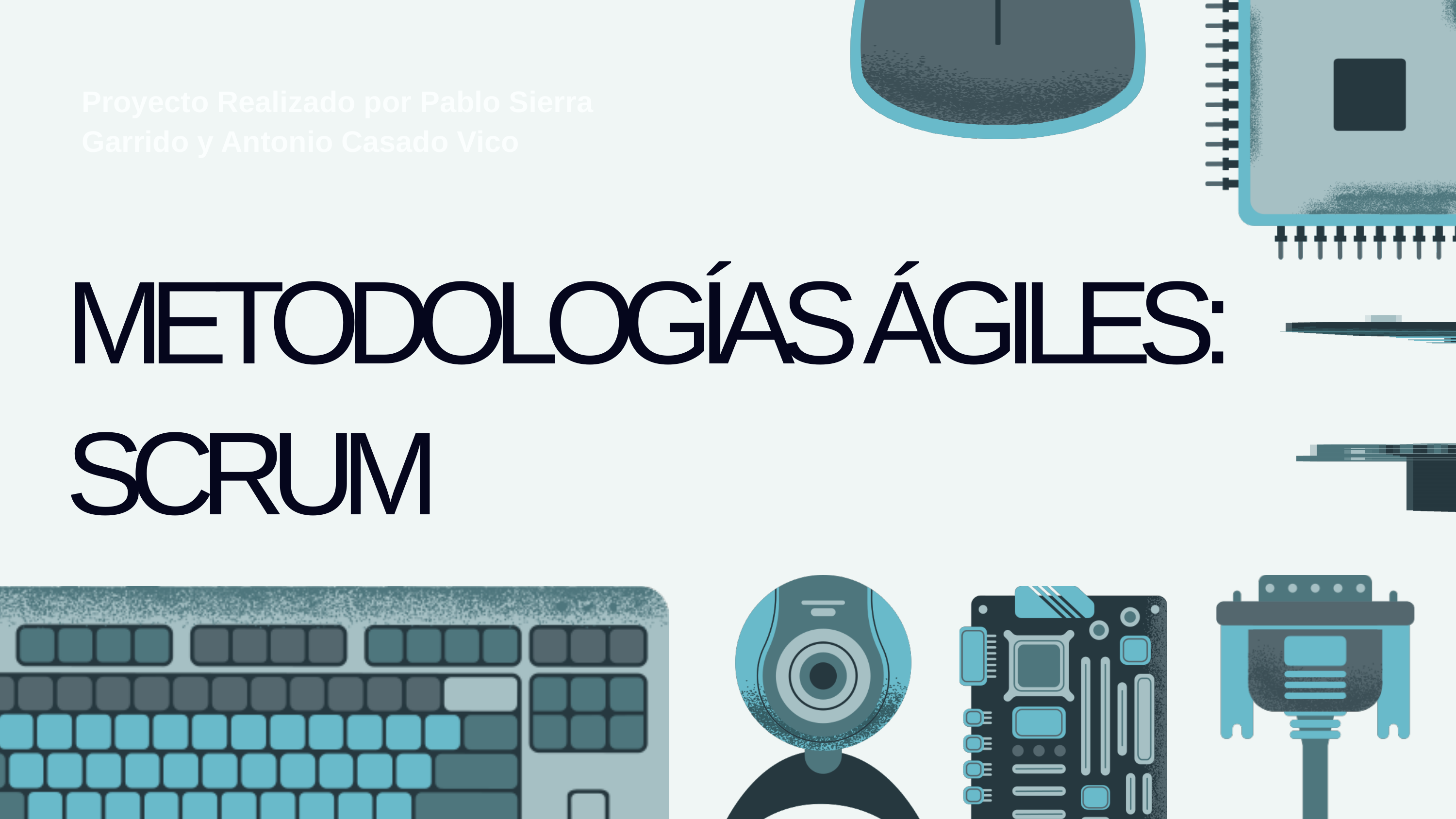

Proyecto Realizado por Pablo Sierra Garrido y Antonio Casado Vico

METODOLOGÍAS ÁGILES: SCRUM